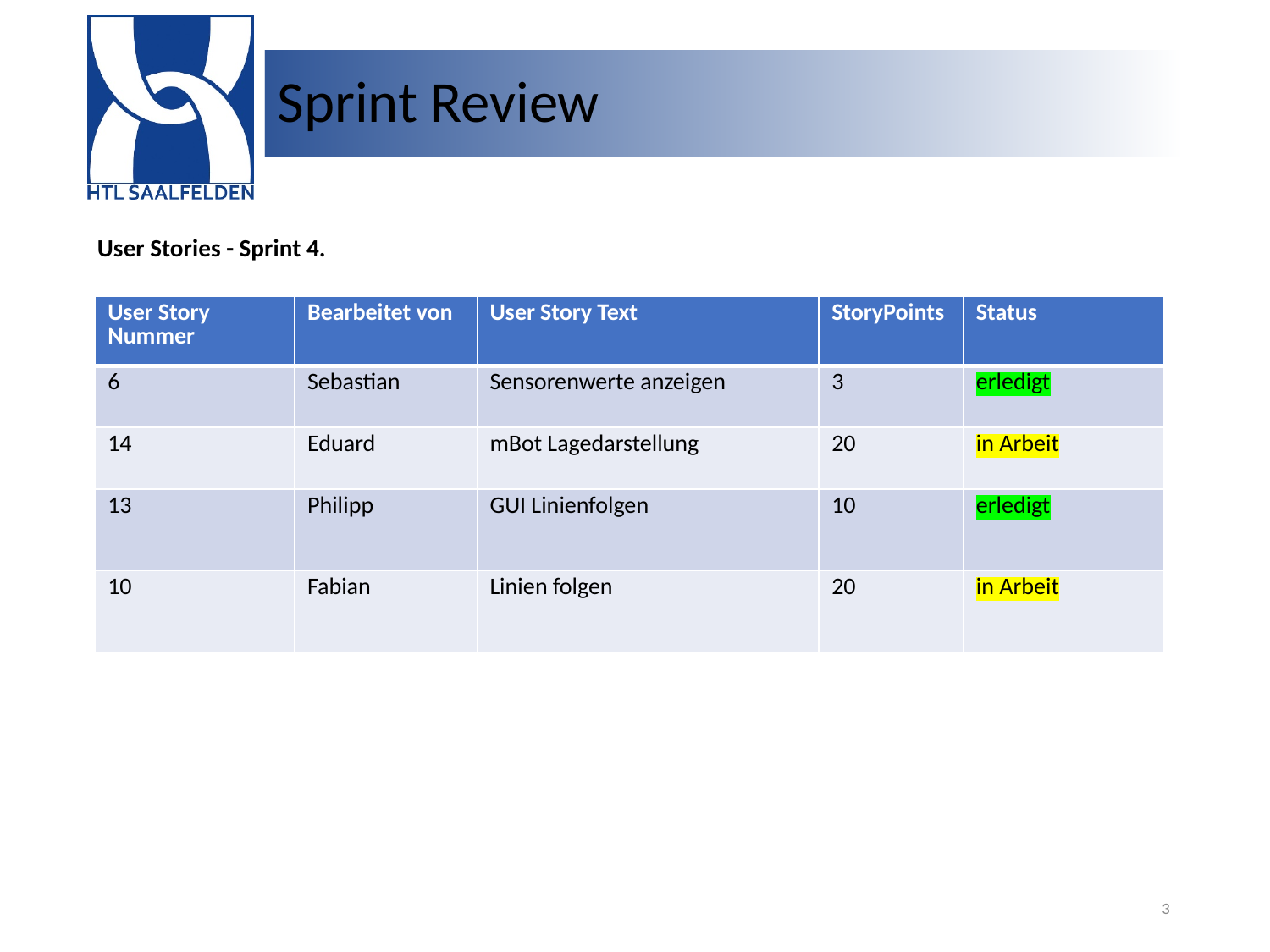

# Sprint Review
User Stories - Sprint 4.
| User Story Nummer | Bearbeitet von | User Story Text | StoryPoints | Status |
| --- | --- | --- | --- | --- |
| 6 | Sebastian | Sensorenwerte anzeigen | 3 | erledigt |
| 14 | Eduard | mBot Lagedarstellung | 20 | in Arbeit |
| 13 | Philipp | GUI Linienfolgen | 10 | erledigt |
| 10 | Fabian | Linien folgen | 20 | in Arbeit |
3